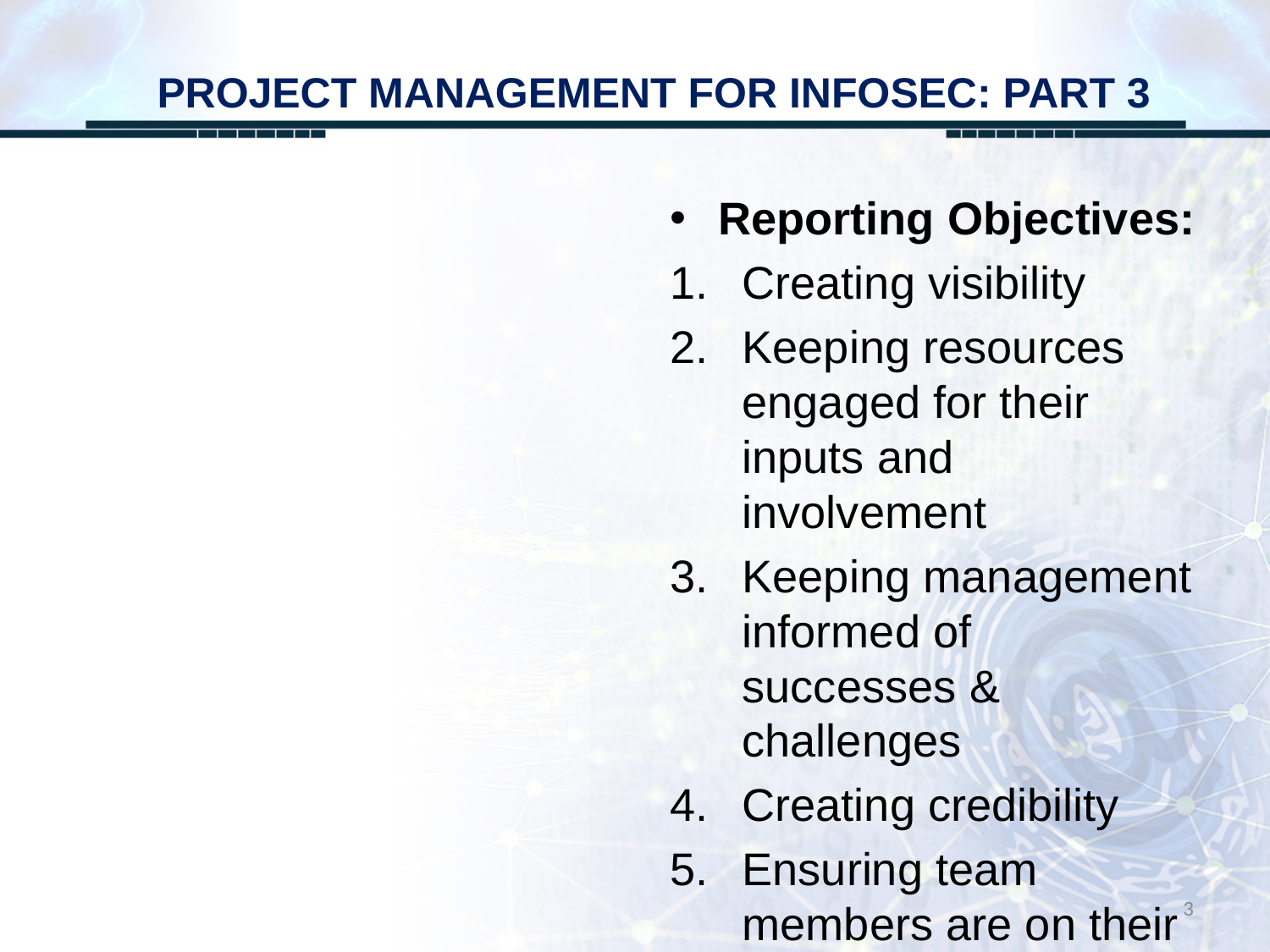

# PROJECT MANAGEMENT FOR INFOSEC: PART 3
Reporting Objectives:
Creating visibility
Keeping resources engaged for their inputs and involvement
Keeping management informed of successes & challenges
Creating credibility
Ensuring team members are on their toes
3